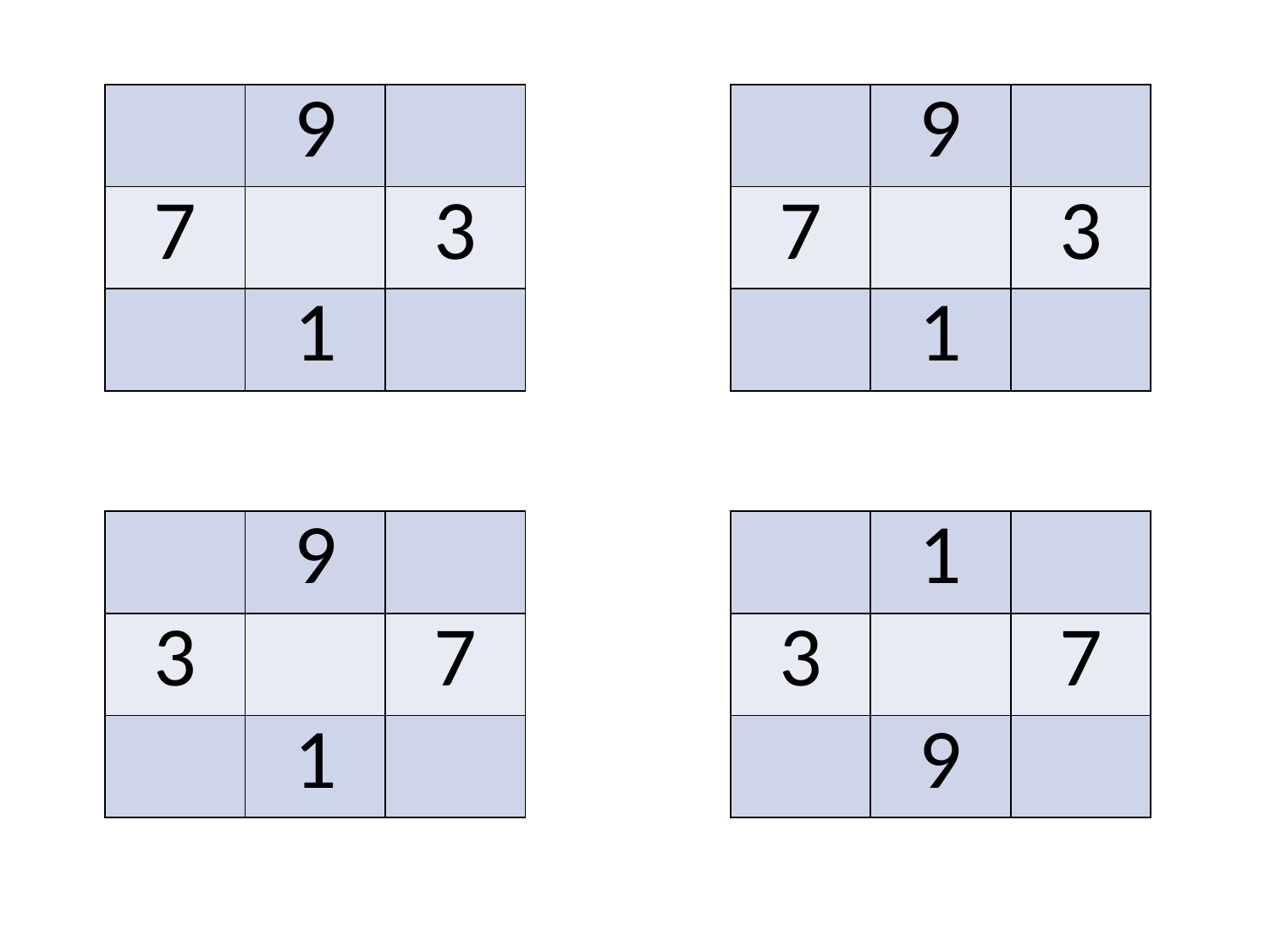

|  | 9 |  |
| --- | --- | --- |
| 7 |  | 3 |
|  | 1 |  |
|  | 9 |  |
| --- | --- | --- |
| 7 |  | 3 |
|  | 1 |  |
|  | 9 |  |
| --- | --- | --- |
| 3 |  | 7 |
|  | 1 |  |
|  | 1 |  |
| --- | --- | --- |
| 3 |  | 7 |
|  | 9 |  |